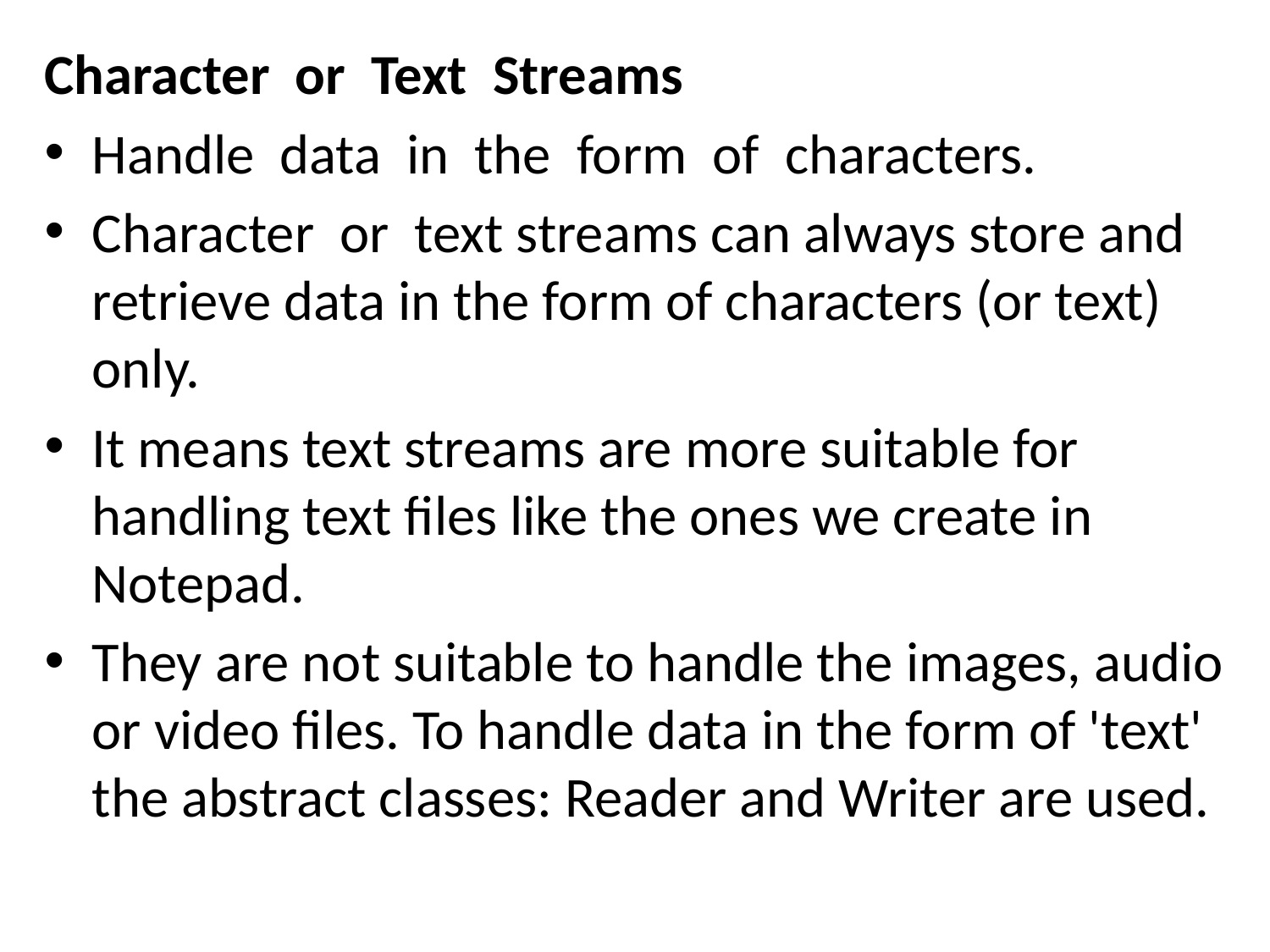

Character  or  Text  Streams
Handle  data  in  the  form  of  characters.
Character  or  text streams can always store and retrieve data in the form of characters (or text) only.
It means text streams are more suitable for handling text files like the ones we create in Notepad.
They are not suitable to handle the images, audio or video files. To handle data in the form of 'text' the abstract classes: Reader and Writer are used.